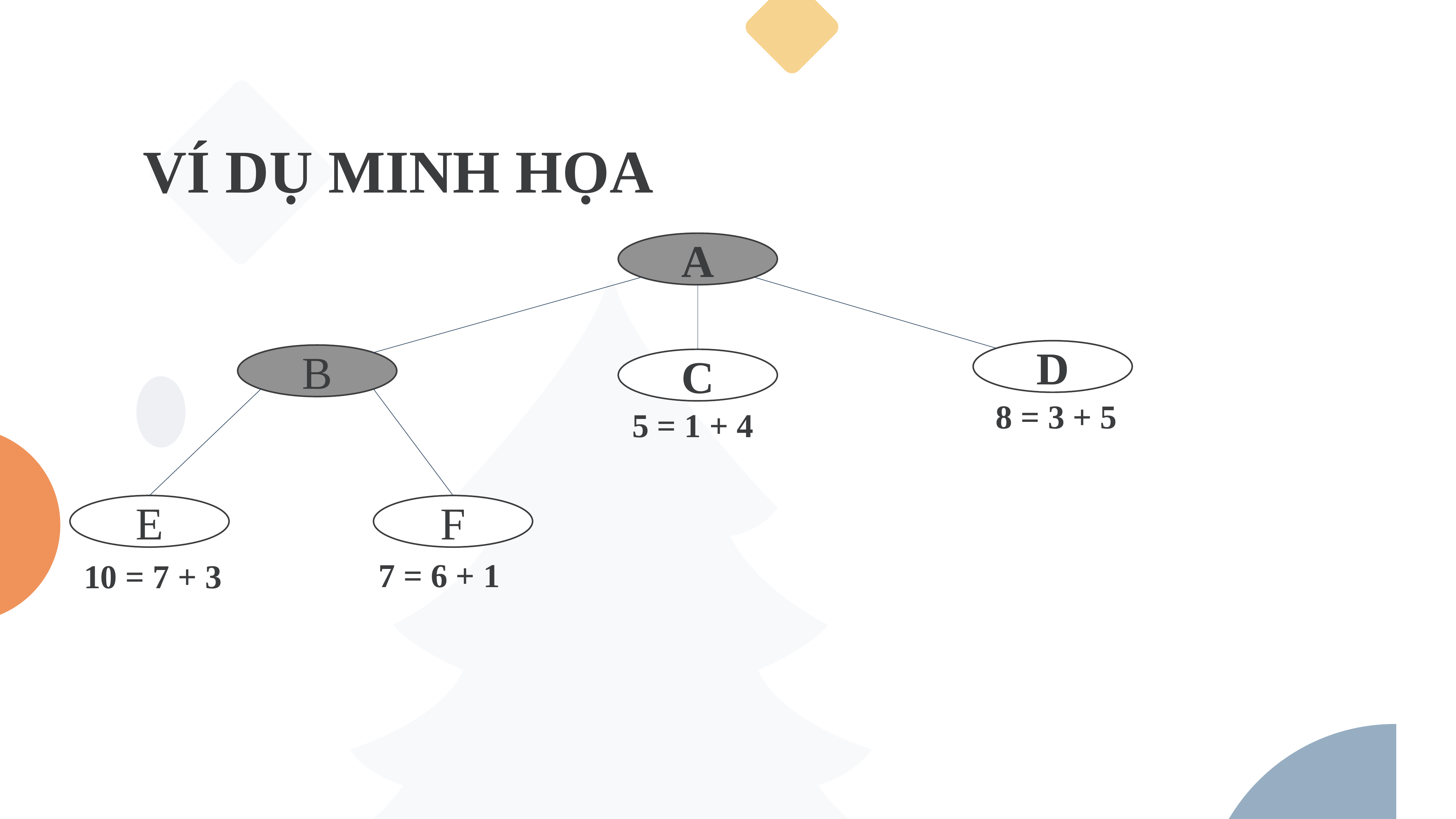

VÍ DỤ MINH HỌA
A

D
B
C

 8 = 3 + 5
 5 = 1 + 4

E
F
 7 = 6 + 1
 10 = 7 + 3